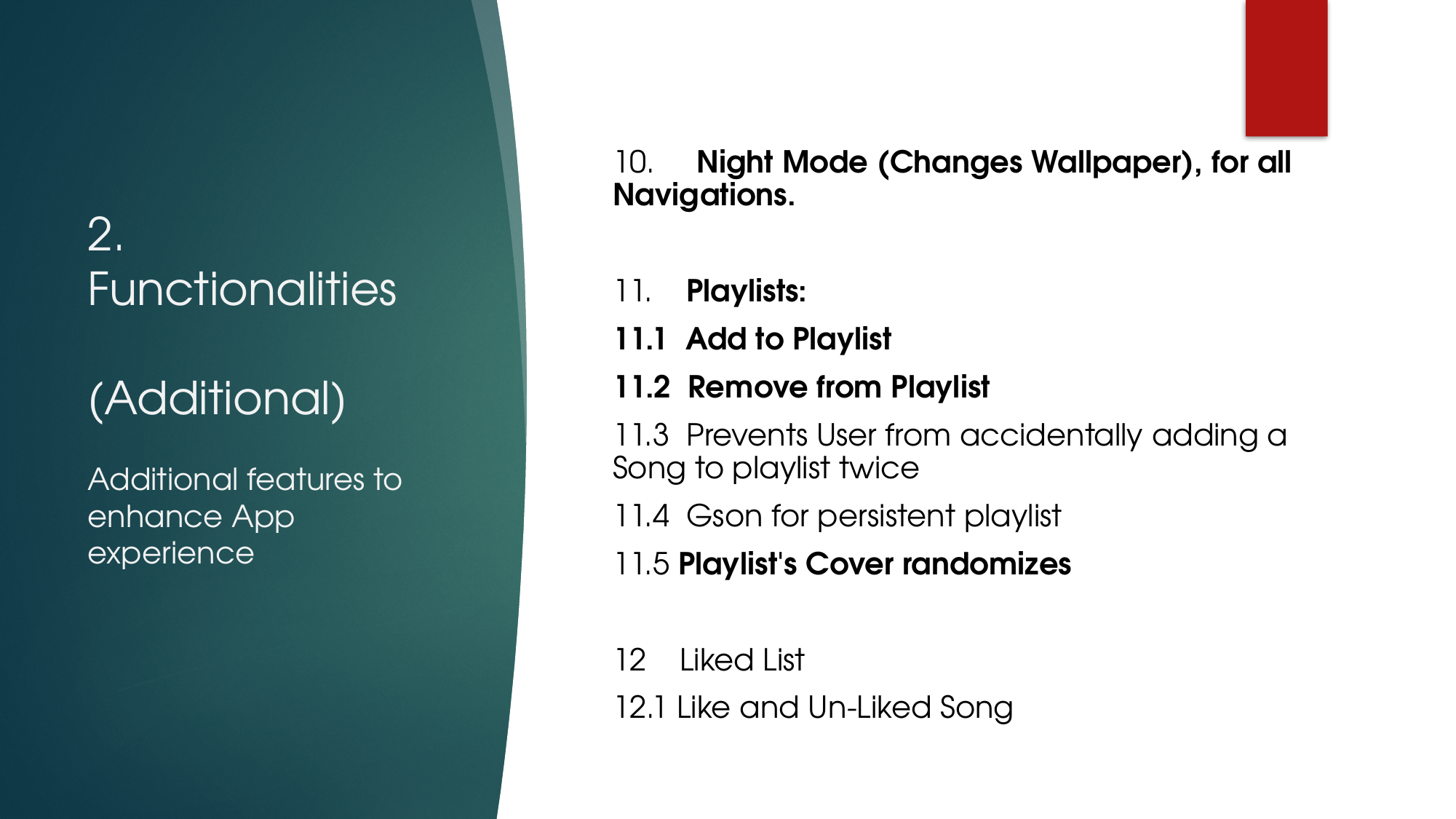

10.     Night Mode (Changes Wallpaper), for all Navigations.

11.    Playlists:
11.1  Add to Playlist
11.2  Remove from Playlist
11.3  Prevents User from accidentally adding a Song to playlist twice
11.4  Gson for persistent playlist
11.5 Playlist's Cover randomizes

12    Liked List
12.1 Like and Un-Liked Song

# 2. Functionalities (Additional) Additional features to enhance App experience